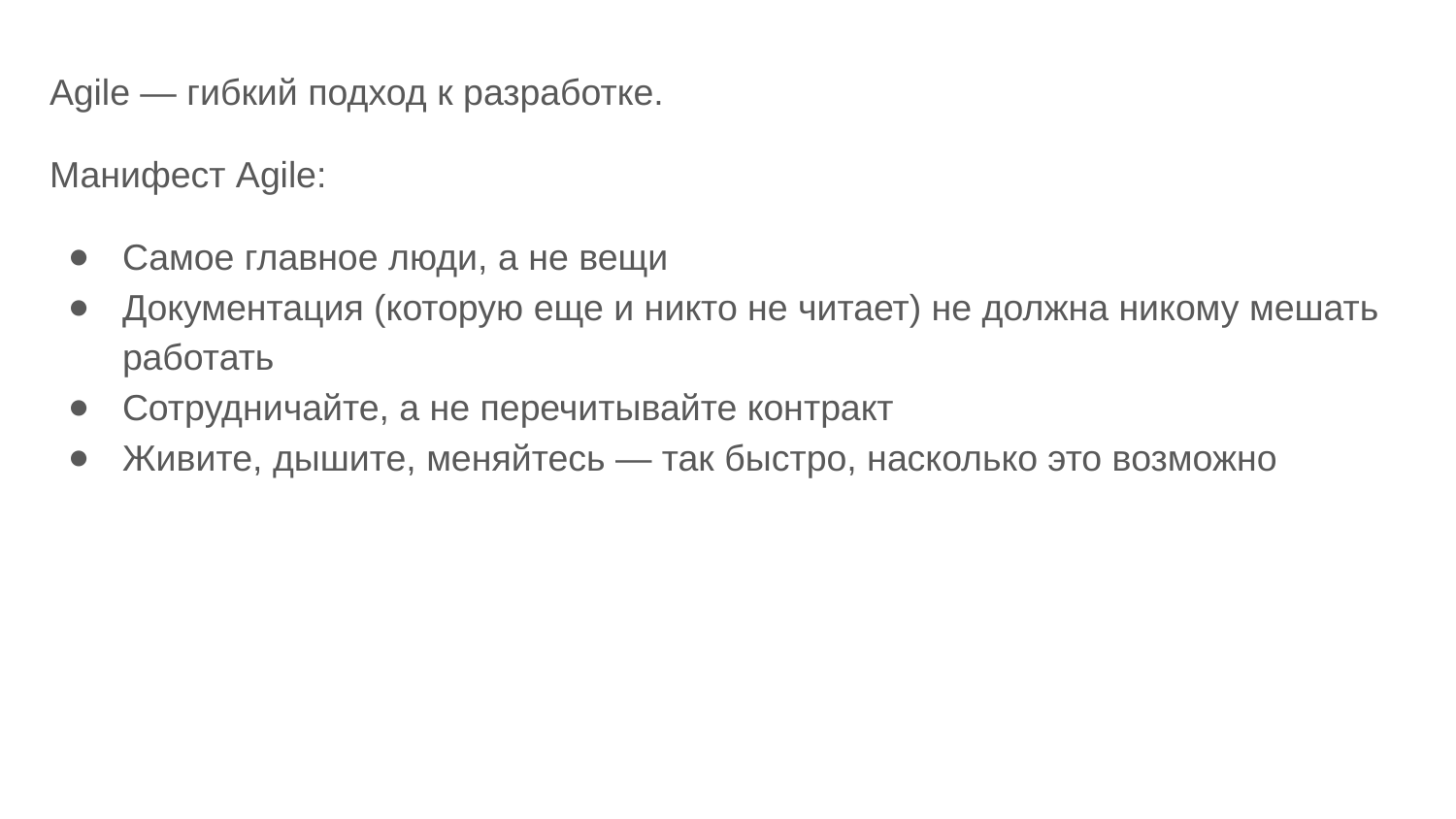

# Agile — гибкий подход к разработке.
Манифест Agile:
Самое главное люди, а не вещи
Документация (которую еще и никто не читает) не должна никому мешать работать
Сотрудничайте, а не перечитывайте контракт
Живите, дышите, меняйтесь — так быстро, насколько это возможно